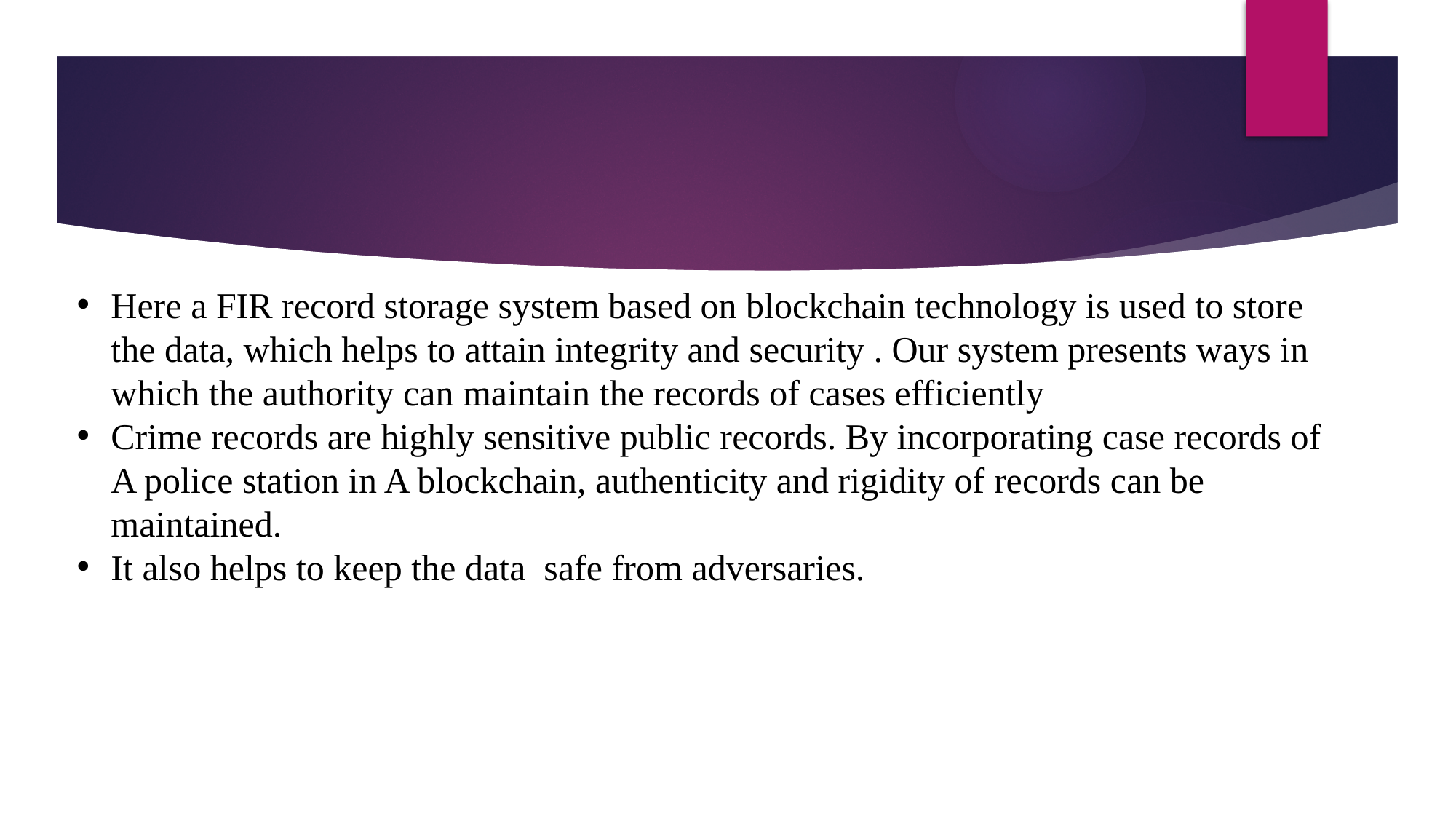

#
Here a FIR record storage system based on blockchain technology is used to store the data, which helps to attain integrity and security . Our system presents ways in which the authority can maintain the records of cases efficiently
Crime records are highly sensitive public records. By incorporating case records of A police station in A blockchain, authenticity and rigidity of records can be maintained.
It also helps to keep the data  safe from adversaries.